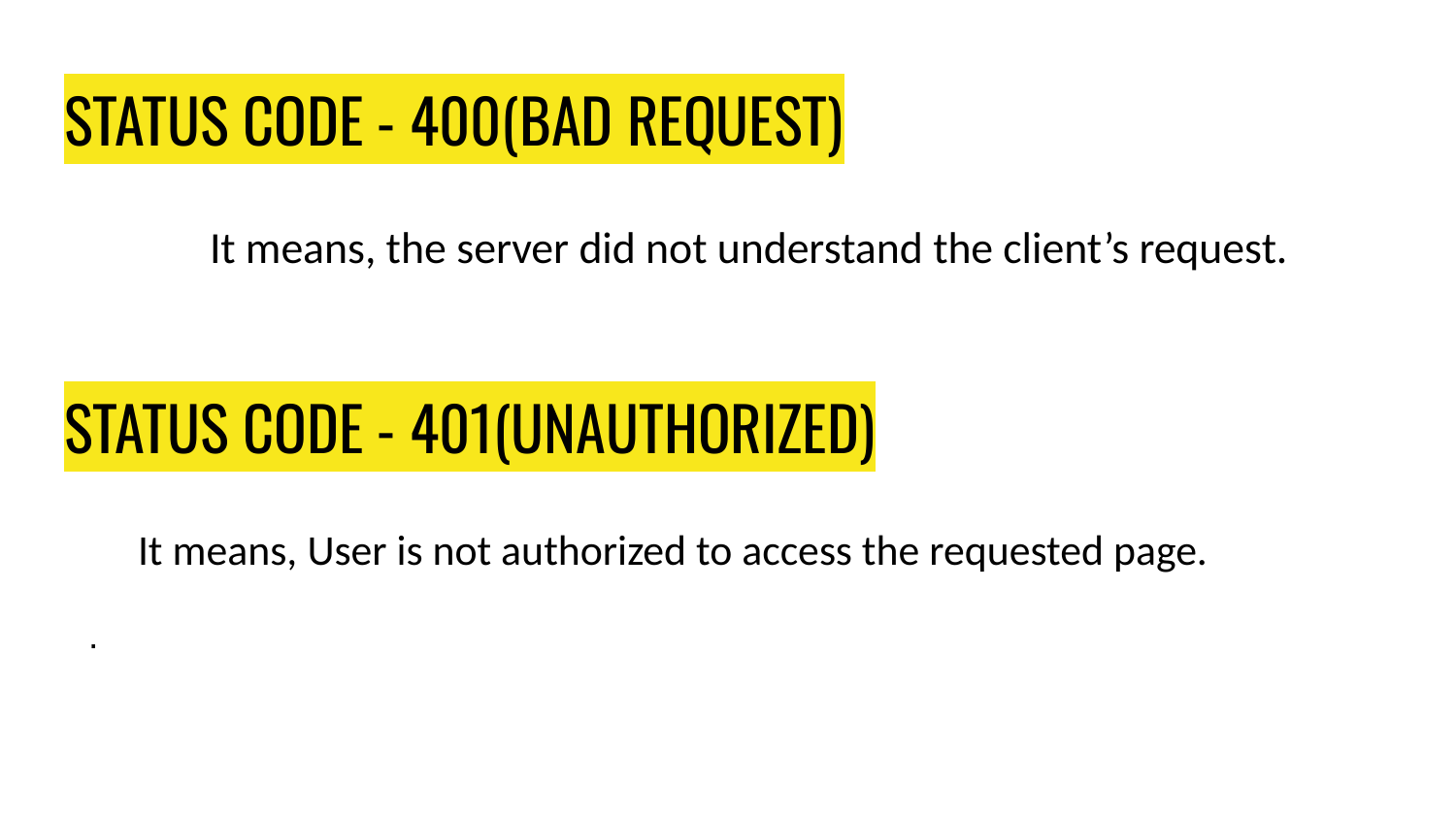

# STATUS CODE - 400(BAD REQUEST)
	It means, the server did not understand the client’s request.

STATUS CODE - 401(UNAUTHORIZED)
     It means, User is not authorized to access the requested page.
.